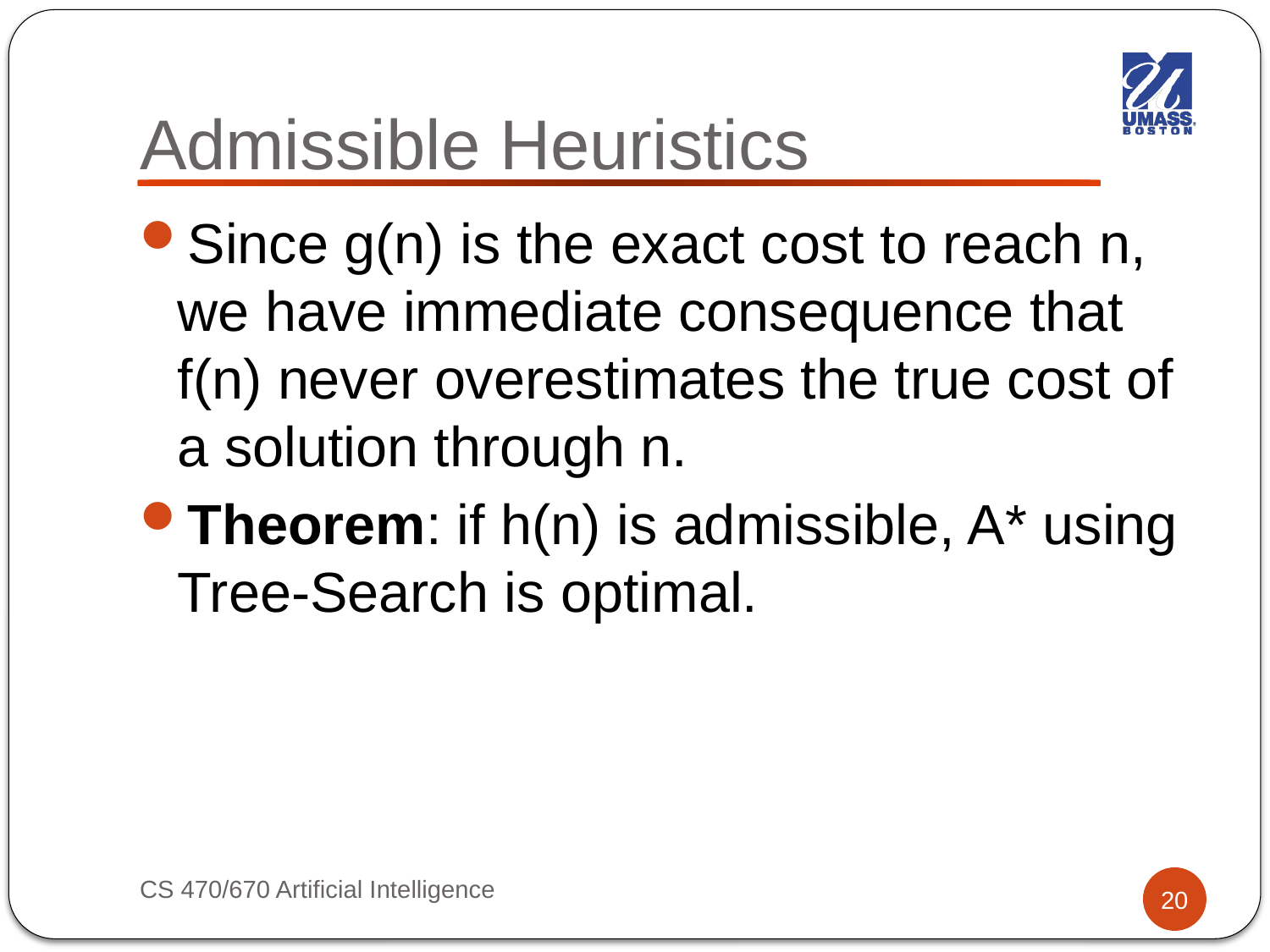

# Admissible Heuristics
Since g(n) is the exact cost to reach n, we have immediate consequence that f(n) never overestimates the true cost of a solution through n.
Theorem: if h(n) is admissible, A* using Tree-Search is optimal.

CS 470/670 Artificial Intelligence

20